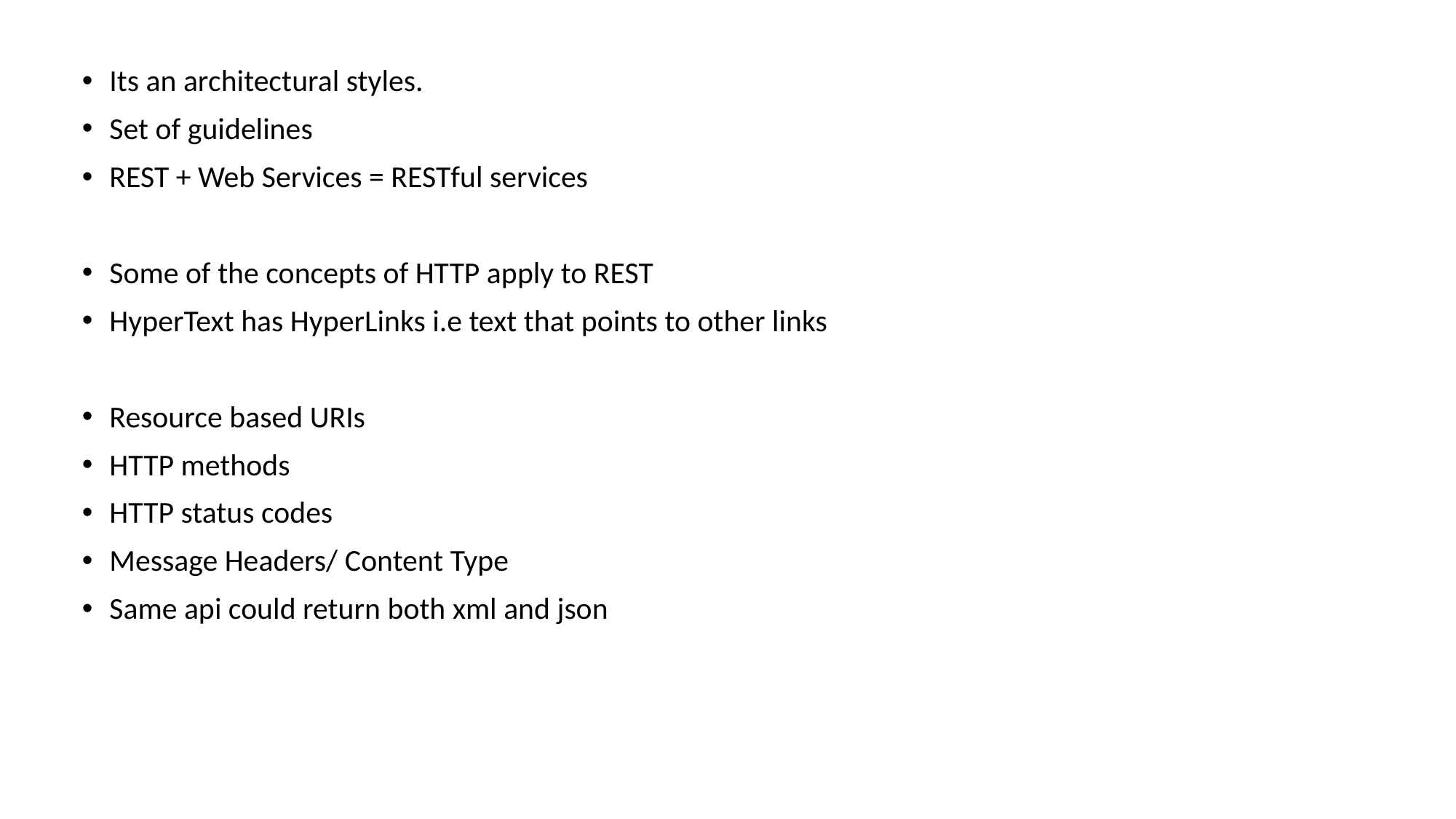

Its an architectural styles.
Set of guidelines
REST + Web Services = RESTful services

Some of the concepts of HTTP apply to REST
HyperText has HyperLinks i.e text that points to other links

Resource based URIs
HTTP methods
HTTP status codes
Message Headers/ Content Type
Same api could return both xml and json